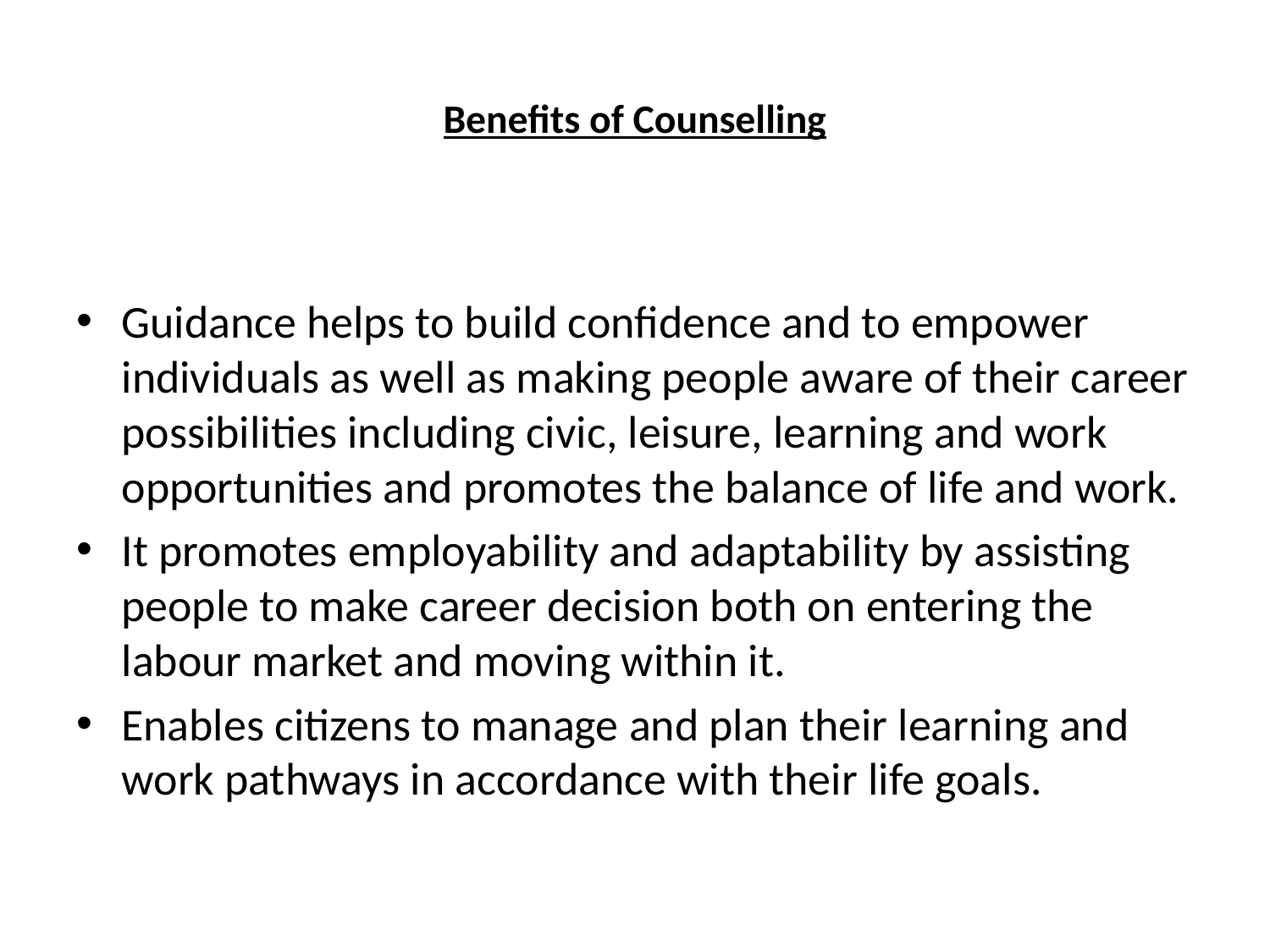

# Benefits of Counselling

Guidance helps to build confidence and to empower individuals as well as making people aware of their career possibilities including civic, leisure, learning and work opportunities and promotes the balance of life and work.
It promotes employability and adaptability by assisting people to make career decision both on entering the labour market and moving within it.
Enables citizens to manage and plan their learning and work pathways in accordance with their life goals.